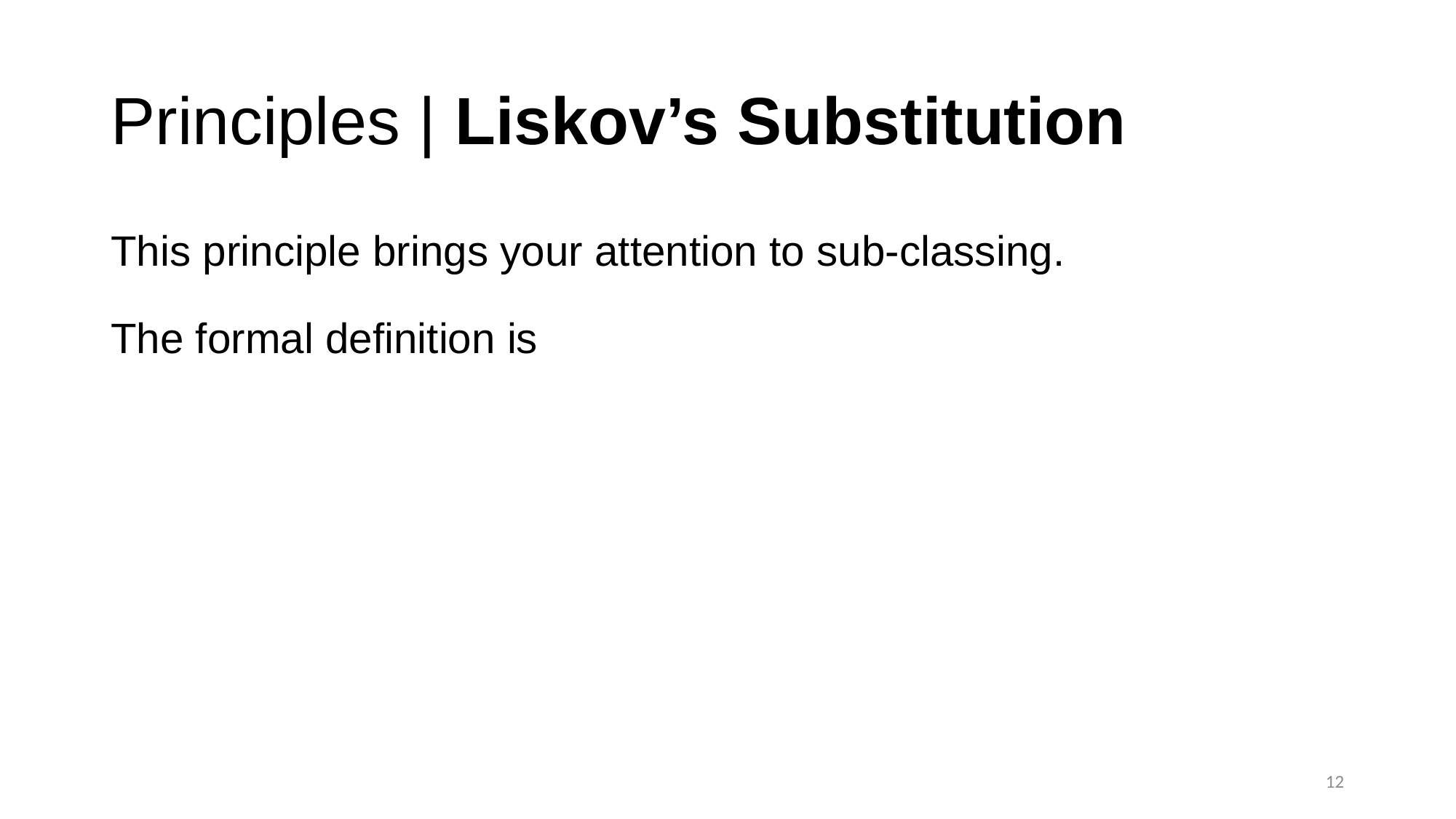

# Principles | Liskov’s Substitution
This principle brings your attention to sub-classing.
The formal definition is
12